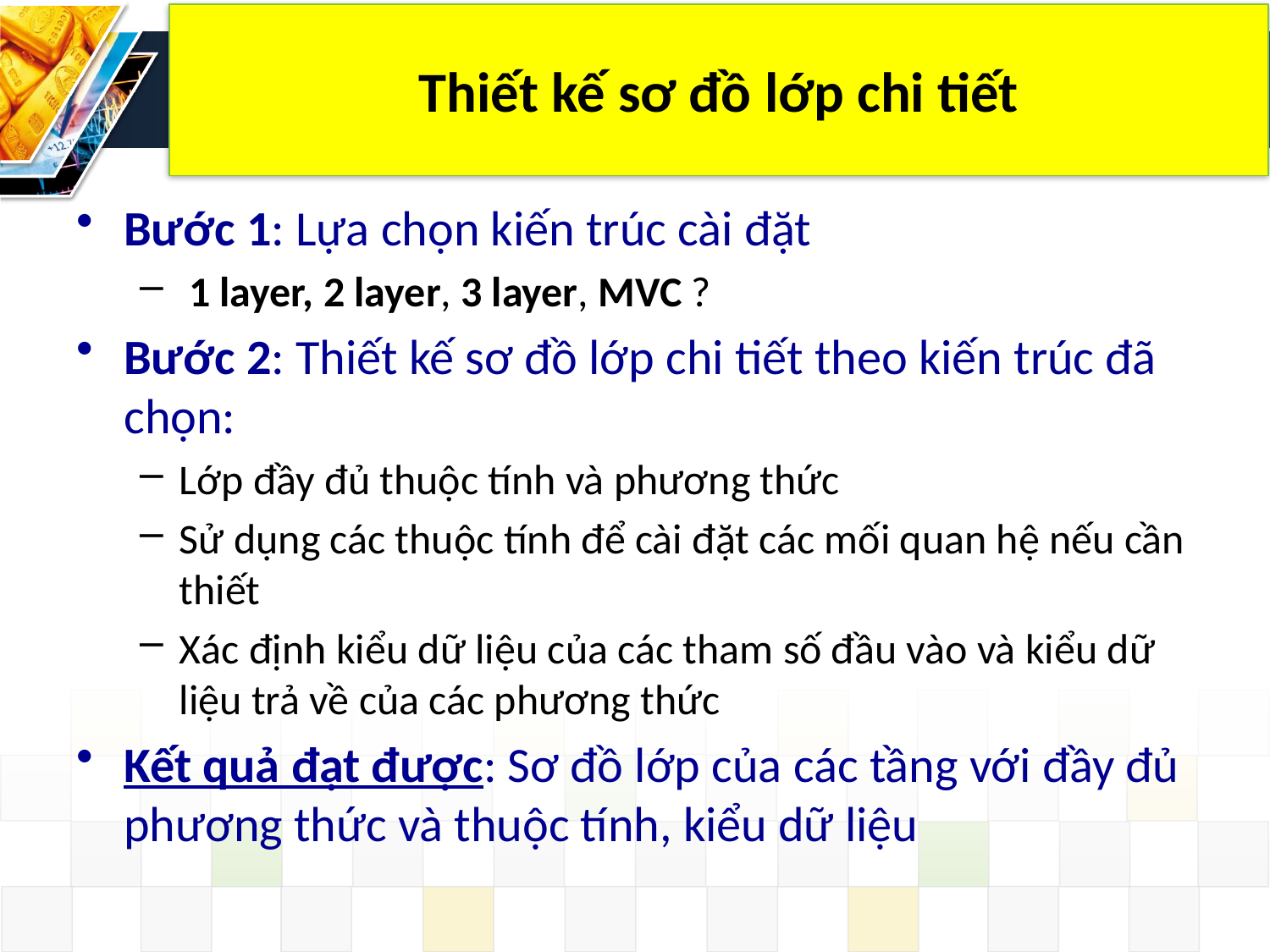

# Thiết kế sơ đồ lớp chi tiết
Bước 1: Lựa chọn kiến trúc cài đặt
 1 layer, 2 layer, 3 layer, MVC ?
Bước 2: Thiết kế sơ đồ lớp chi tiết theo kiến trúc đã chọn:
Lớp đầy đủ thuộc tính và phương thức
Sử dụng các thuộc tính để cài đặt các mối quan hệ nếu cần thiết
Xác định kiểu dữ liệu của các tham số đầu vào và kiểu dữ liệu trả về của các phương thức
Kết quả đạt được: Sơ đồ lớp của các tầng với đầy đủ phương thức và thuộc tính, kiểu dữ liệu